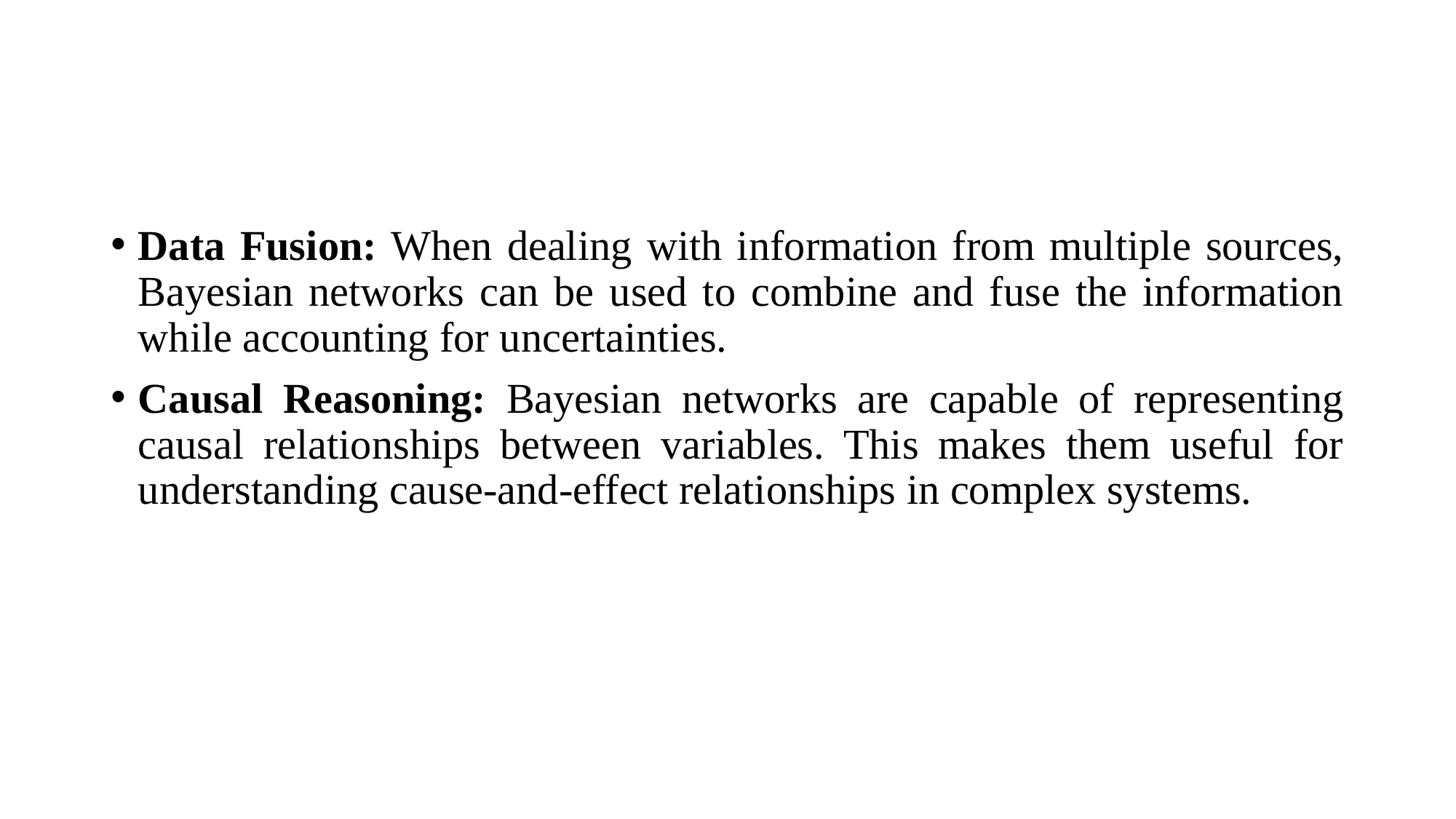

#
Data Fusion: When dealing with information from multiple sources, Bayesian networks can be used to combine and fuse the information while accounting for uncertainties.
Causal Reasoning: Bayesian networks are capable of representing causal relationships between variables. This makes them useful for understanding cause-and-effect relationships in complex systems.